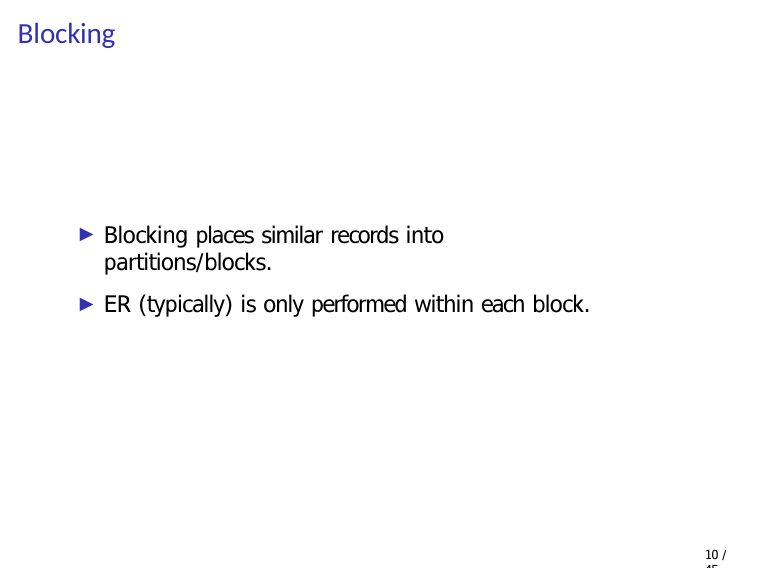

# Blocking
Blocking places similar records into partitions/blocks.
ER (typically) is only performed within each block.
10 / 45